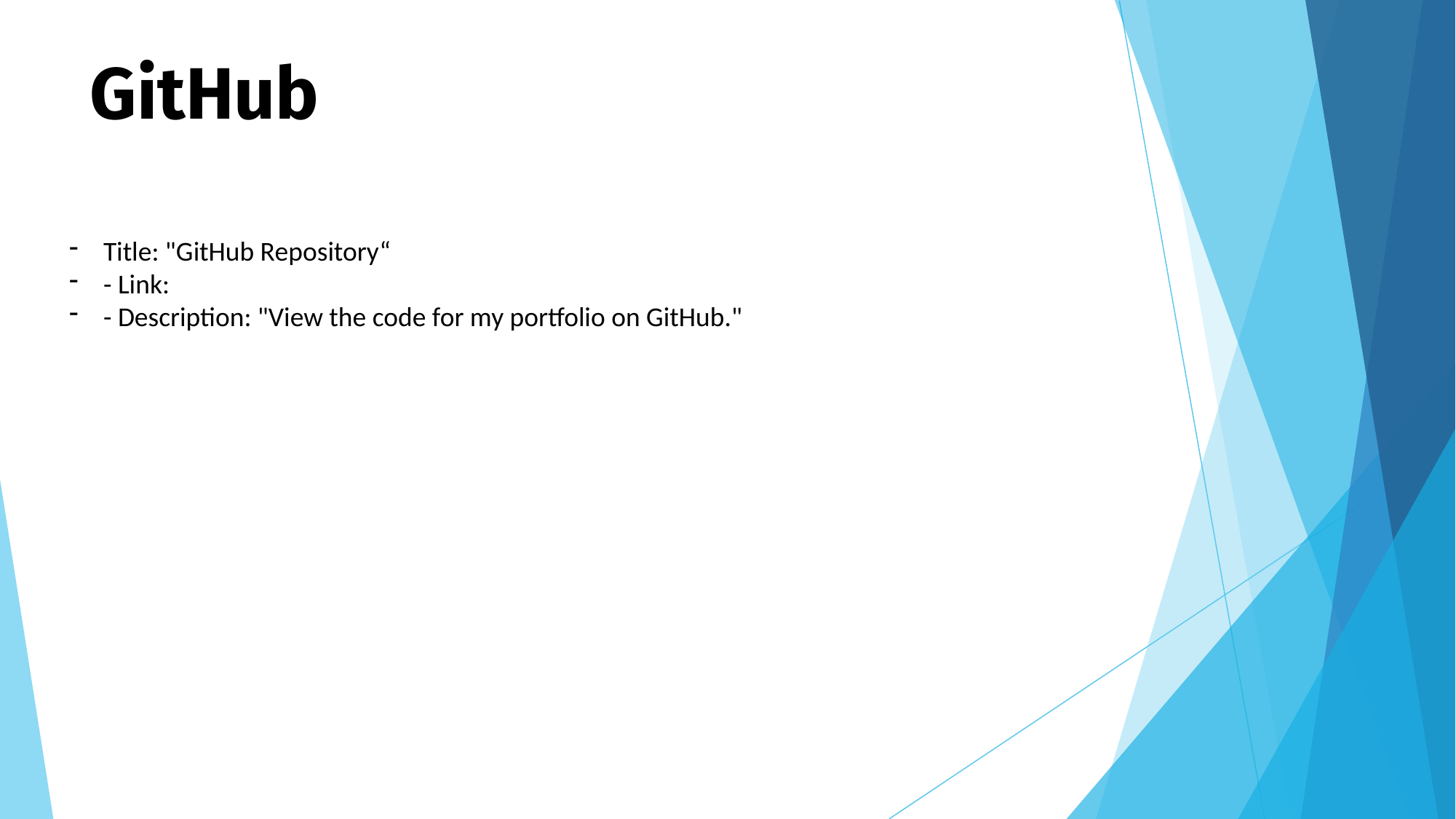

# GitHub
Title: "GitHub Repository“
- Link:
- Description: "View the code for my portfolio on GitHub."